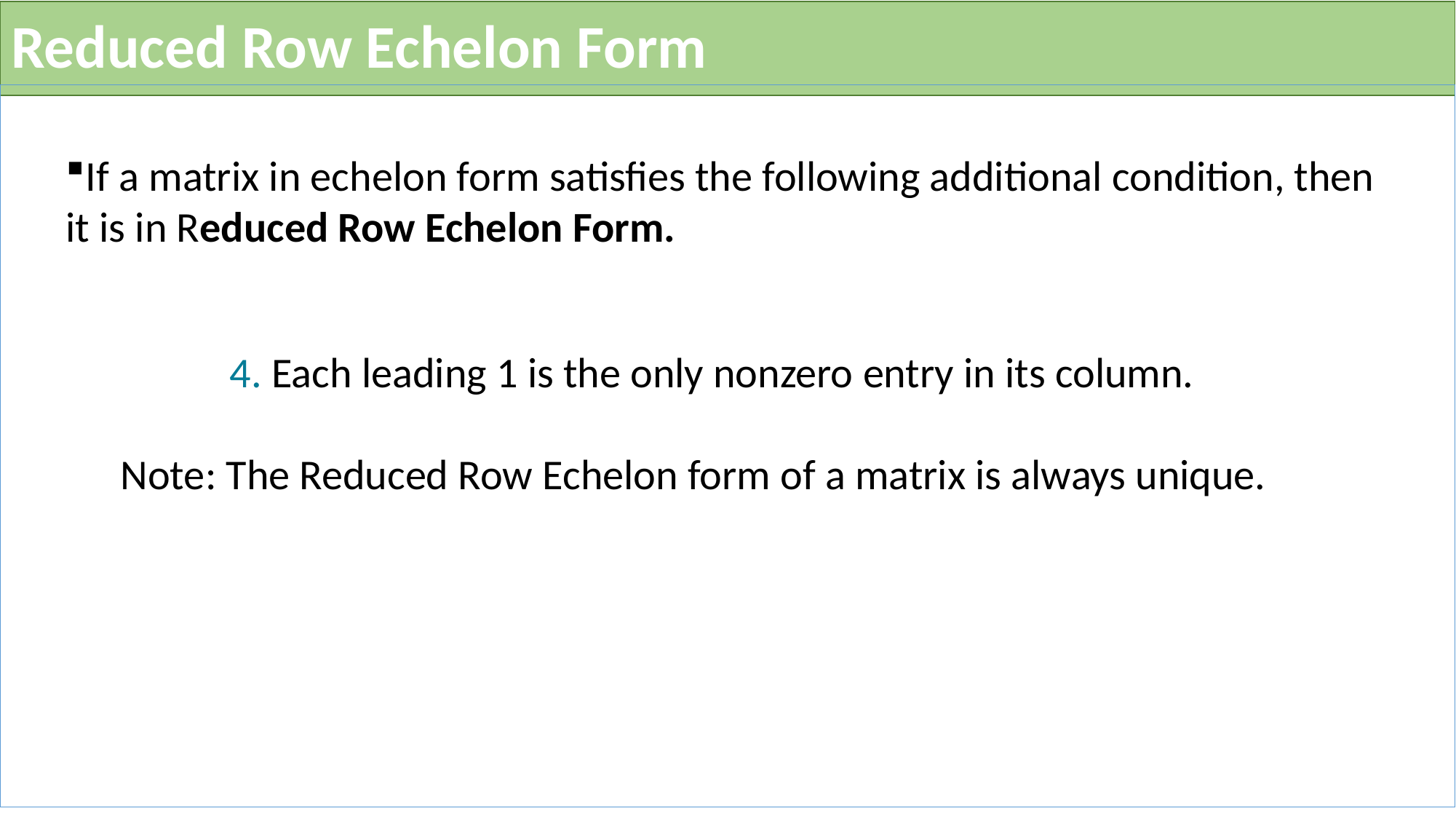

# Reduced Row Echelon Form

If a matrix in echelon form satisfies the following additional condition, then it is in Reduced Row Echelon Form.

	4. Each leading 1 is the only nonzero entry in its column.

Note: The Reduced Row Echelon form of a matrix is always unique.